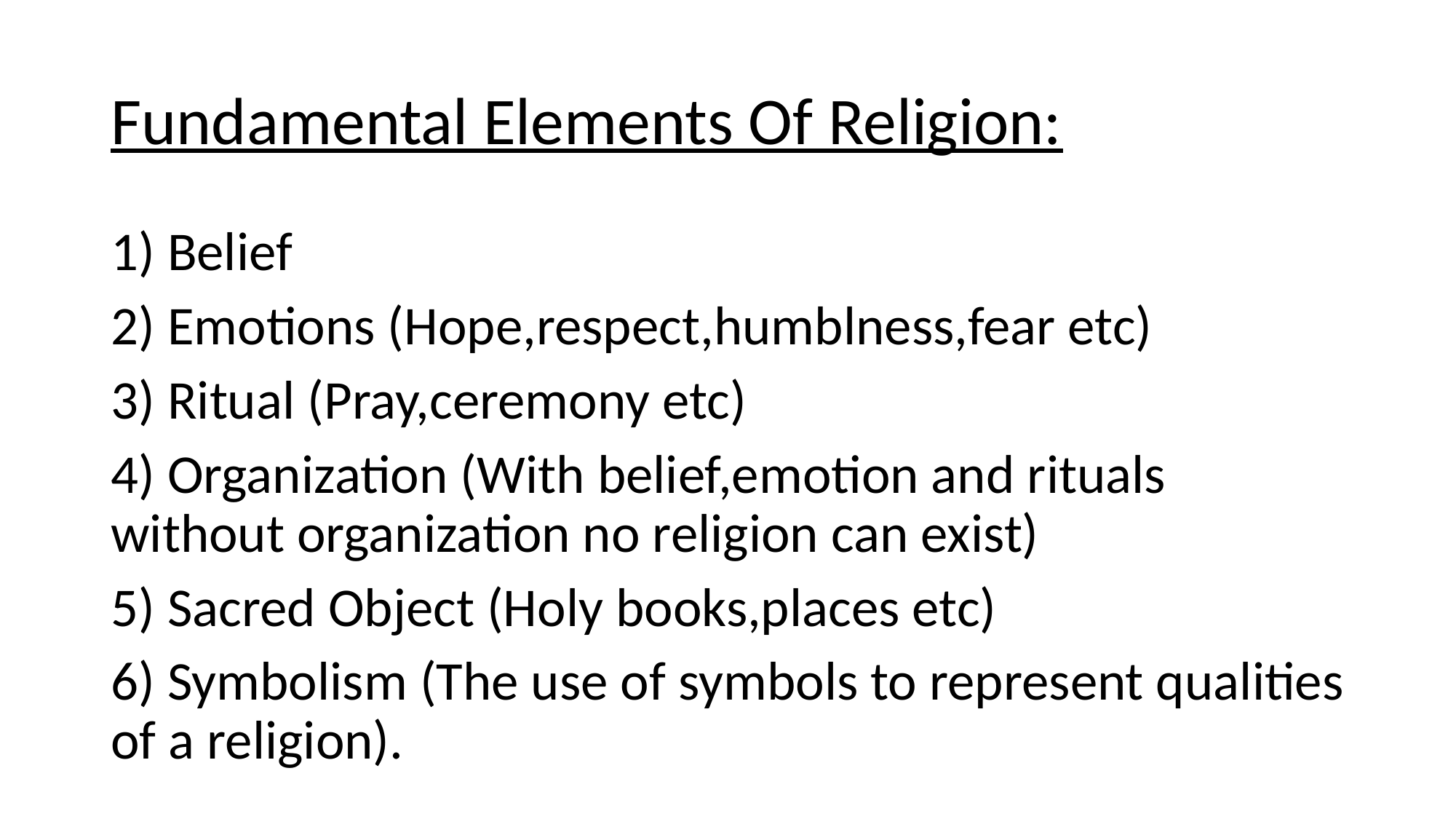

# Fundamental Elements Of Religion:
1) Belief
2) Emotions (Hope,respect,humblness,fear etc)
3) Ritual (Pray,ceremony etc)
4) Organization (With belief,emotion and rituals            without organization no religion can exist)
5) Sacred Object (Holy books,places etc)
6) Symbolism (The use of symbols to represent qualities of a religion).